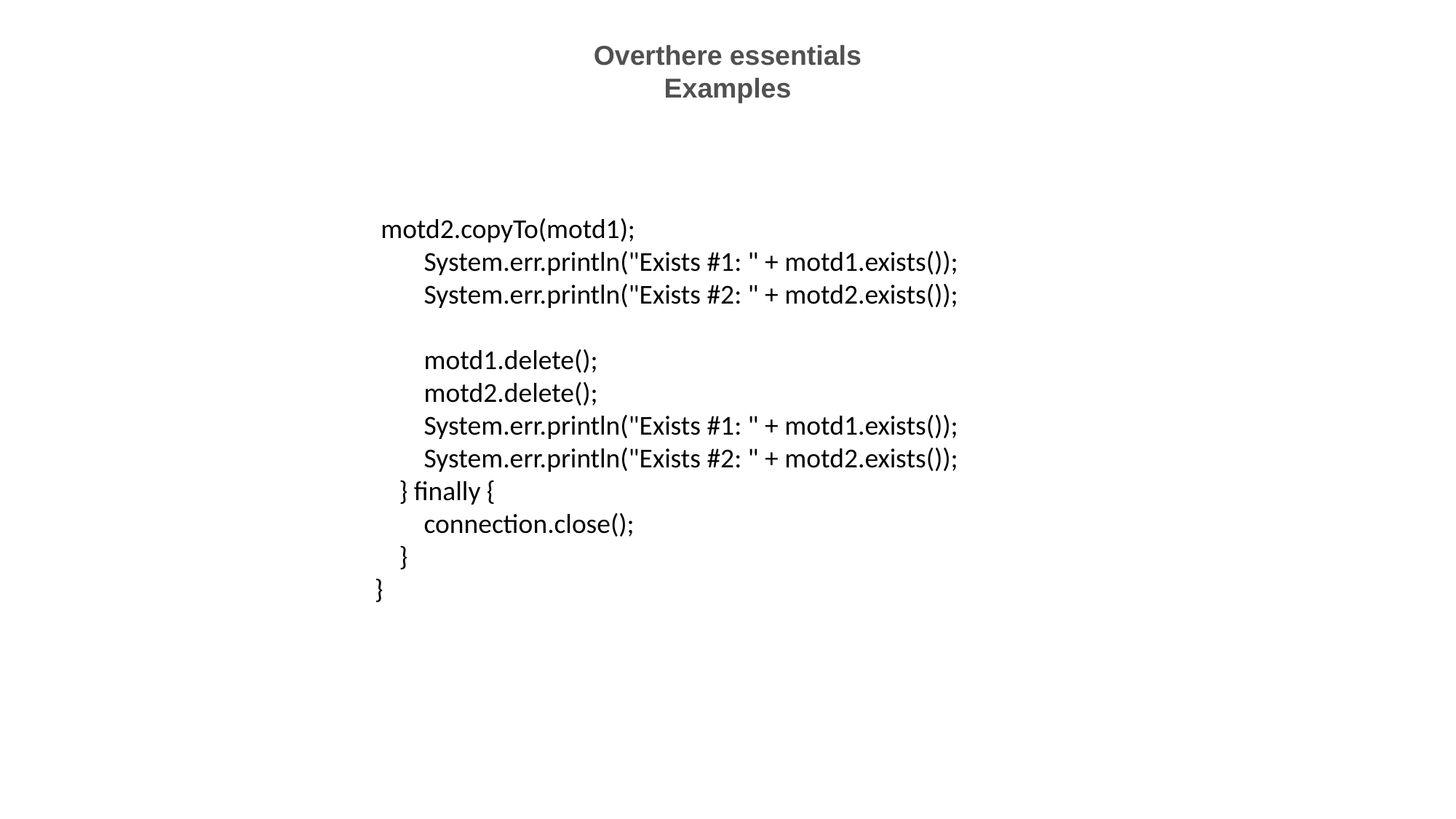

Overthere essentials
Examples
 motd2.copyTo(motd1);
        System.err.println("Exists #1: " + motd1.exists());
        System.err.println("Exists #2: " + motd2.exists());

        motd1.delete();
        motd2.delete();
        System.err.println("Exists #1: " + motd1.exists());
        System.err.println("Exists #2: " + motd2.exists());
    } finally {
        connection.close();
    }
}